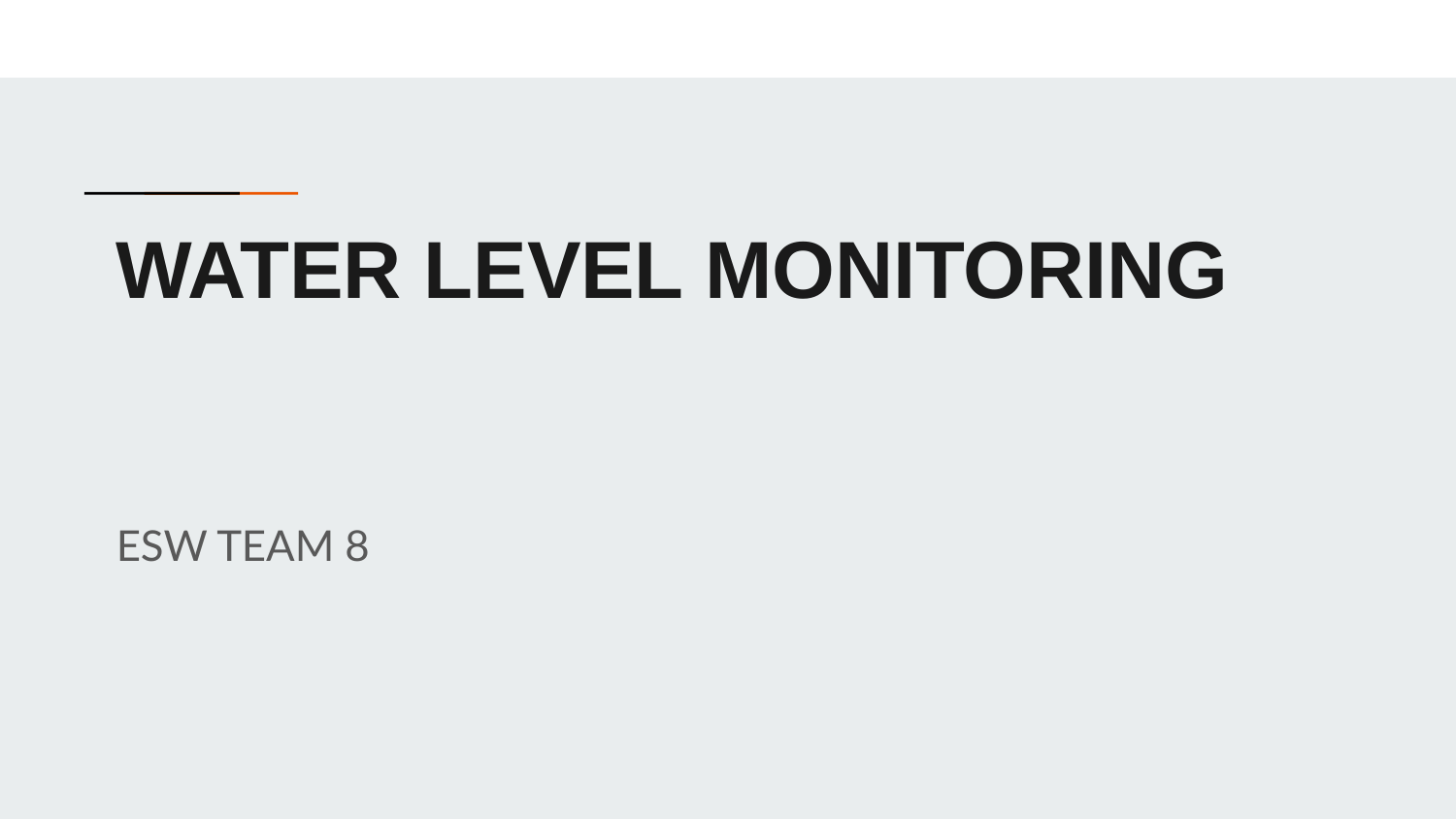

# WATER LEVEL MONITORING
ESW TEAM 8